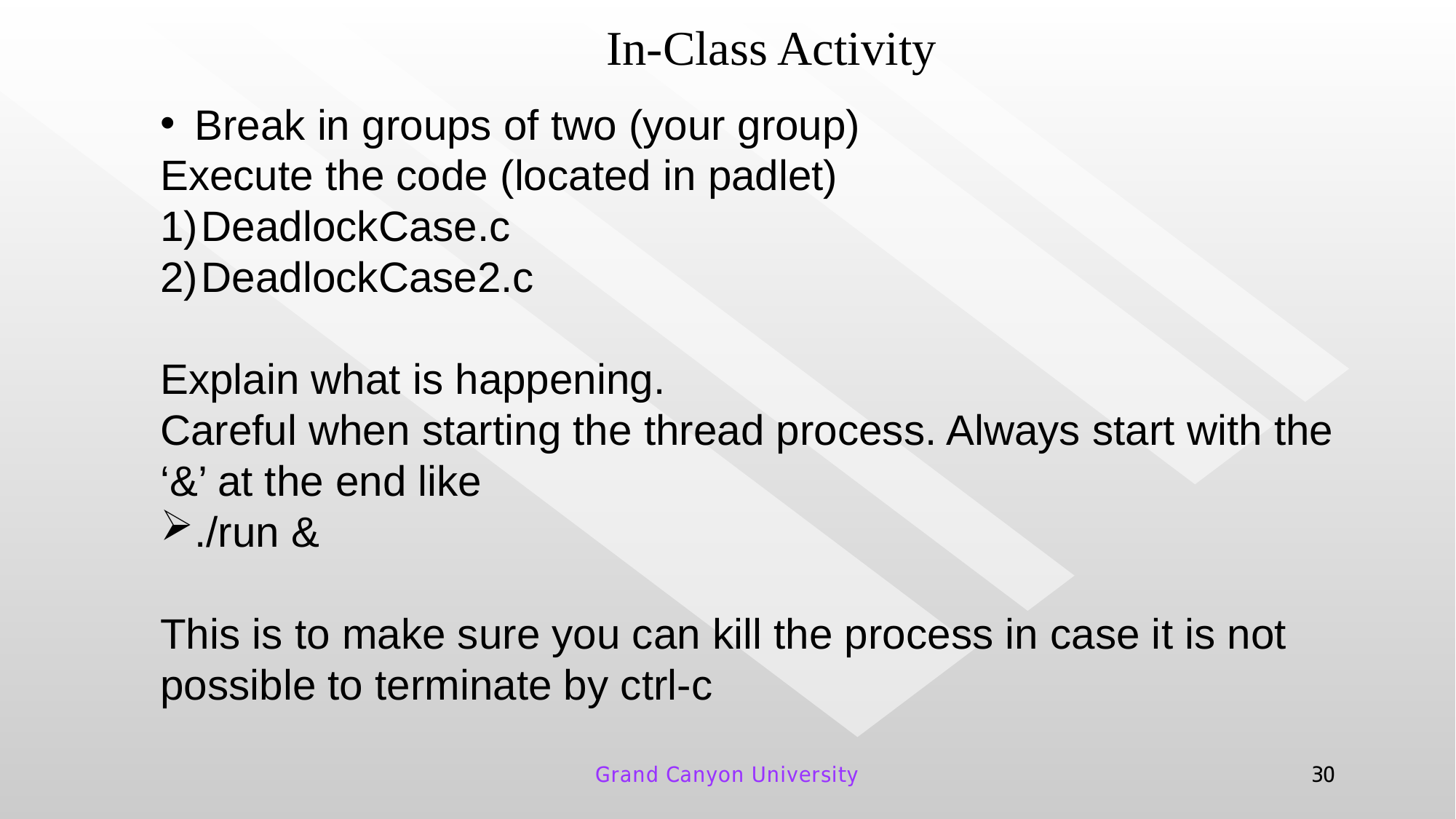

# In-Class Activity
Break in groups of two (your group)
Execute the code (located in padlet)
DeadlockCase.c
DeadlockCase2.c

Explain what is happening.
Careful when starting the thread process. Always start with the ‘&’ at the end like
./run &

This is to make sure you can kill the process in case it is not possible to terminate by ctrl-c
Grand Canyon University
30